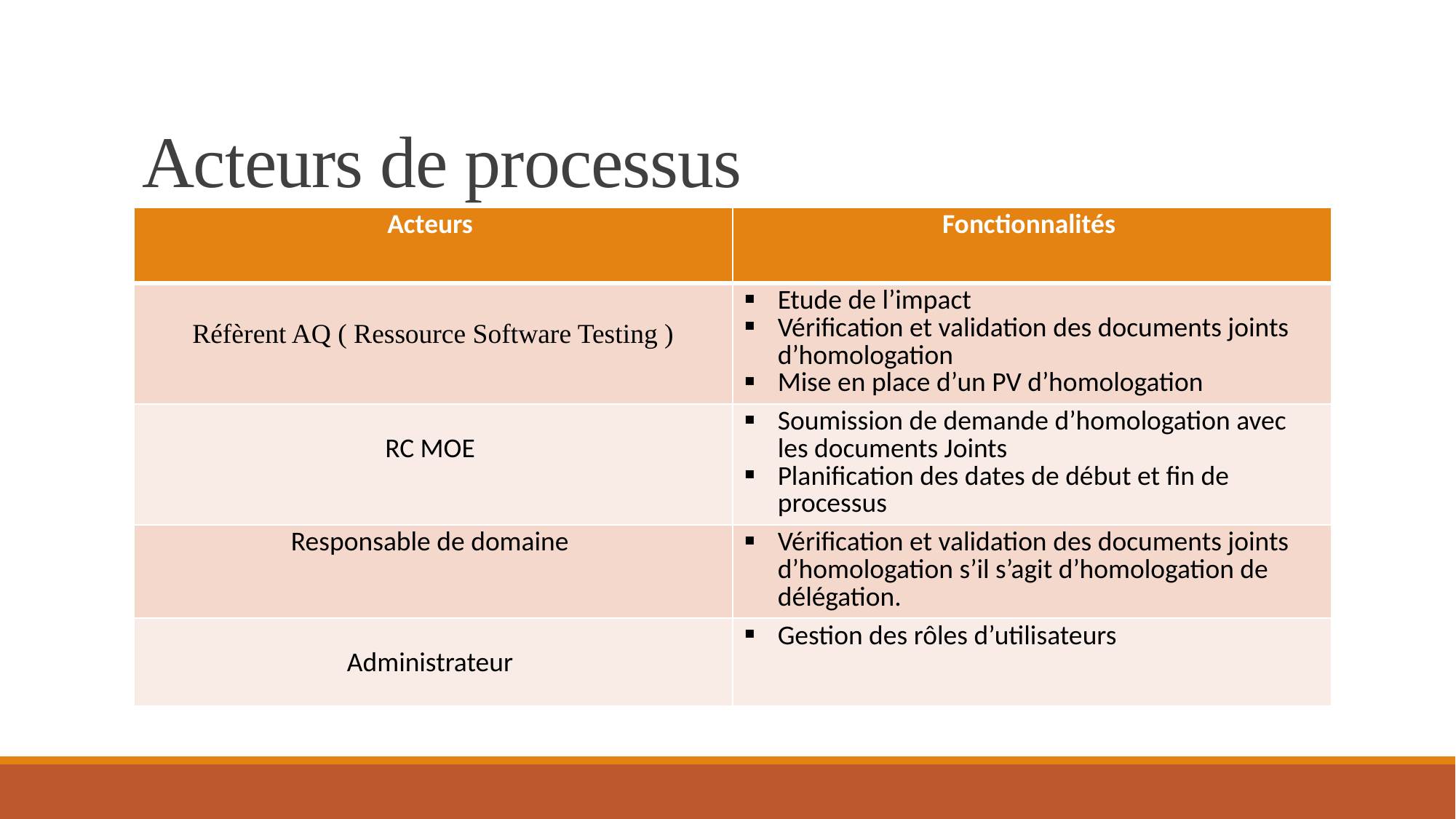

# Acteurs de processus
| Acteurs | Fonctionnalités |
| --- | --- |
| Réfèrent AQ ( Ressource Software Testing ) | Etude de l’impact Vérification et validation des documents joints d’homologation Mise en place d’un PV d’homologation |
| RC MOE | Soumission de demande d’homologation avec les documents Joints Planification des dates de début et fin de processus |
| Responsable de domaine | Vérification et validation des documents joints d’homologation s’il s’agit d’homologation de délégation. |
| Administrateur | Gestion des rôles d’utilisateurs |